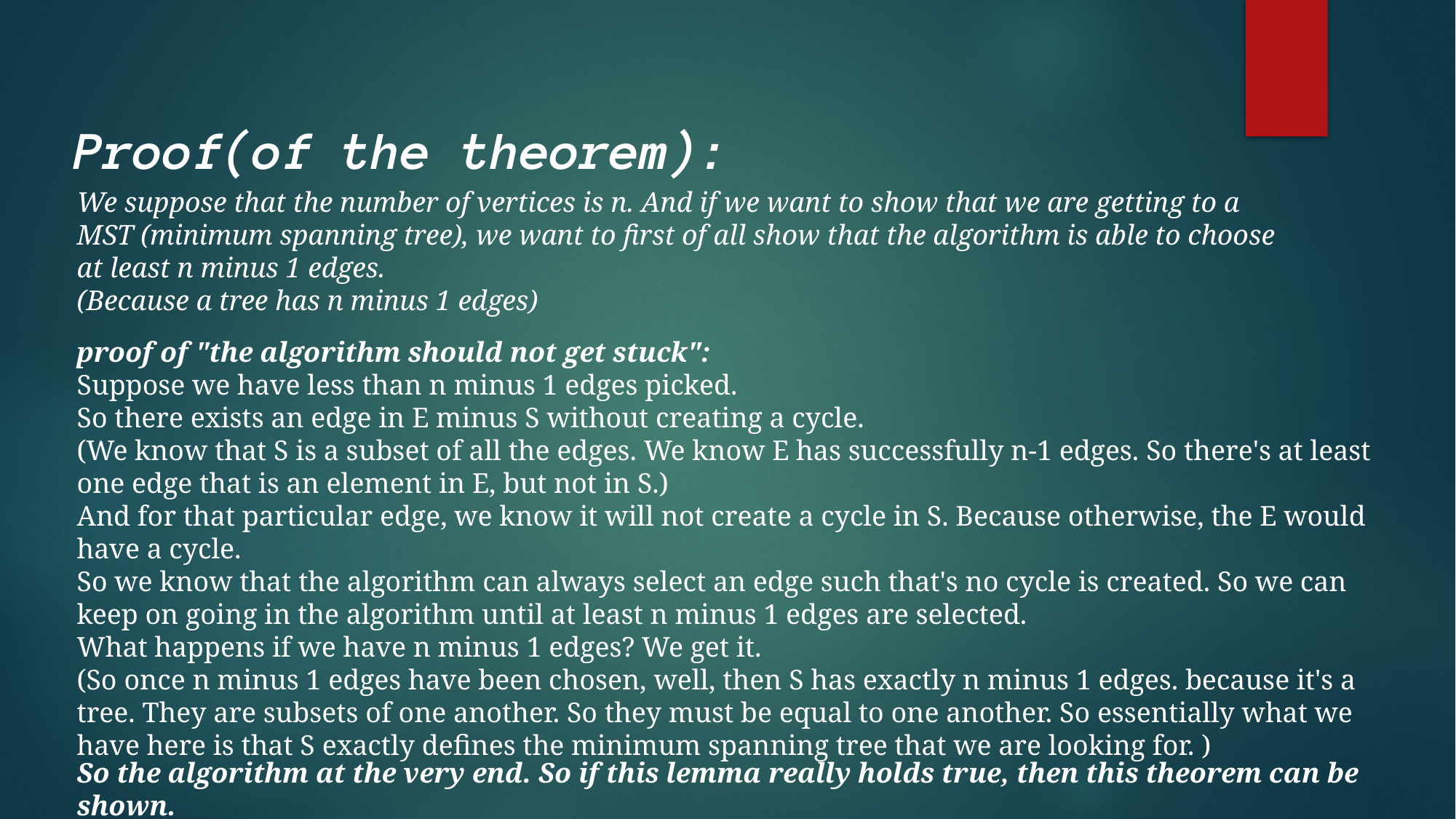

Proof(of the theorem):
We suppose that the number of vertices is n. And if we want to show that we are getting to a MST (minimum spanning tree), we want to first of all show that the algorithm is able to choose at least n minus 1 edges.
(Because a tree has n minus 1 edges)
proof of "the algorithm should not get stuck":
Suppose we have less than n minus 1 edges picked.
So there exists an edge in E minus S without creating a cycle.
(We know that S is a subset of all the edges. We know E has successfully n-1 edges. So there's at least one edge that is an element in E, but not in S.)
And for that particular edge, we know it will not create a cycle in S. Because otherwise, the E would have a cycle.
So we know that the algorithm can always select an edge such that's no cycle is created. So we can keep on going in the algorithm until at least n minus 1 edges are selected.
What happens if we have n minus 1 edges? We get it.
(So once n minus 1 edges have been chosen, well, then S has exactly n minus 1 edges. because it's a tree. They are subsets of one another. So they must be equal to one another. So essentially what we have here is that S exactly defines the minimum spanning tree that we are looking for. )
So the algorithm at the very end. So if this lemma really holds true, then this theorem can be shown.